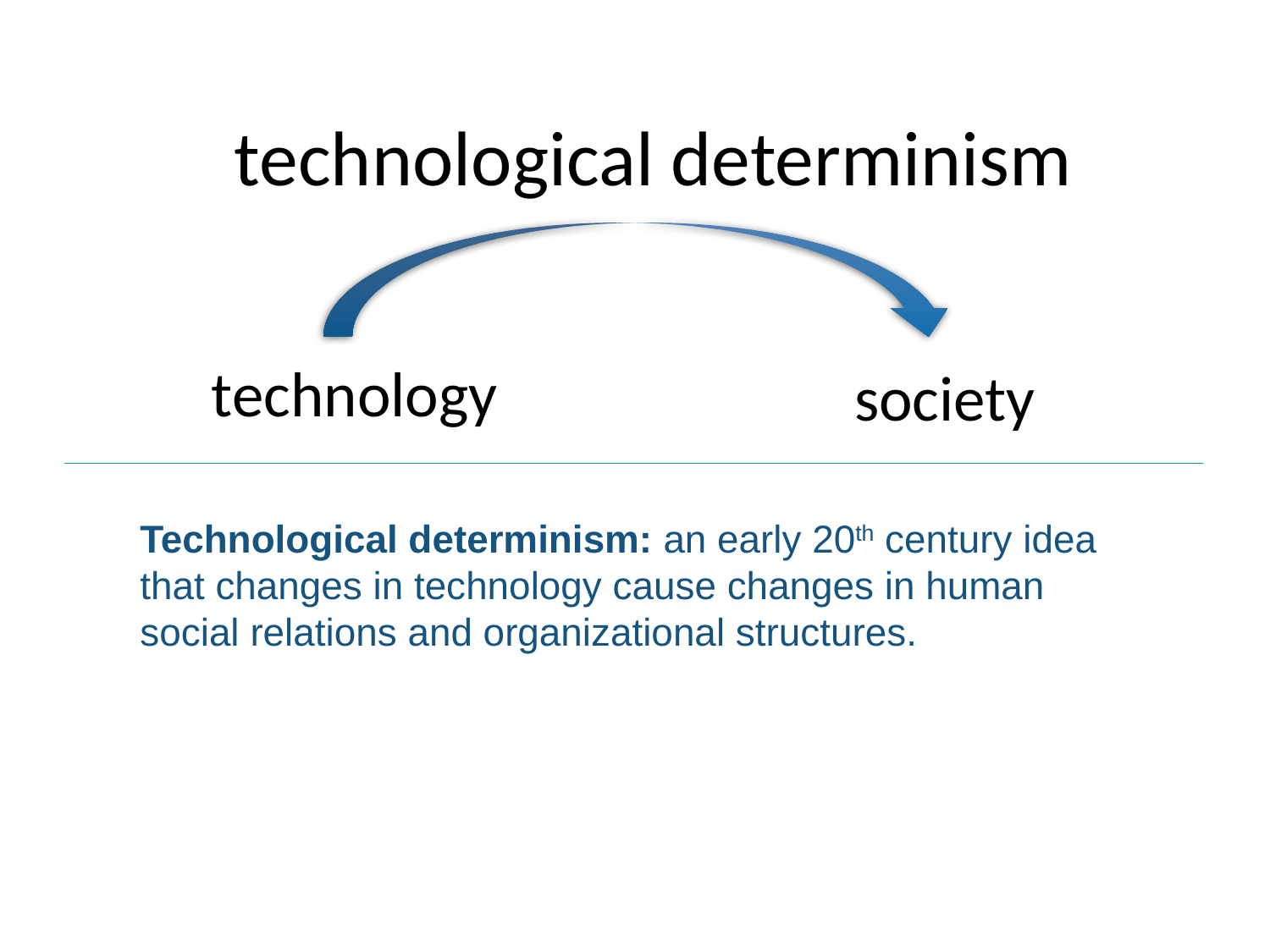

# technological determinism

technology
society
Technological determinism: an early 20th century idea that changes in technology cause changes in human social relations and organizational structures.